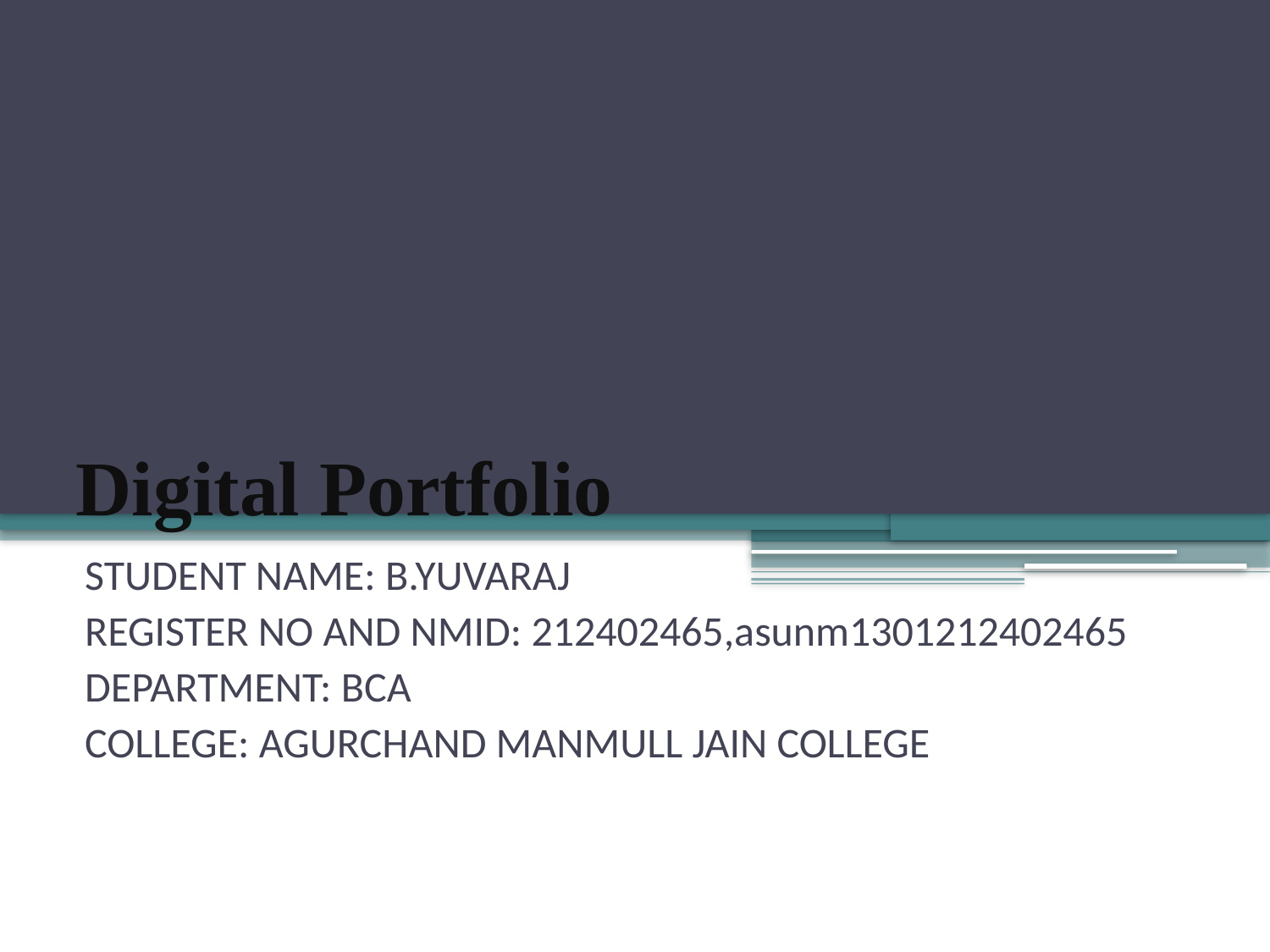

# Digital Portfolio
STUDENT NAME: B.YUVARAJ
REGISTER NO AND NMID: 212402465,asunm1301212402465
DEPARTMENT: BCA
COLLEGE: AGURCHAND MANMULL JAIN COLLEGE